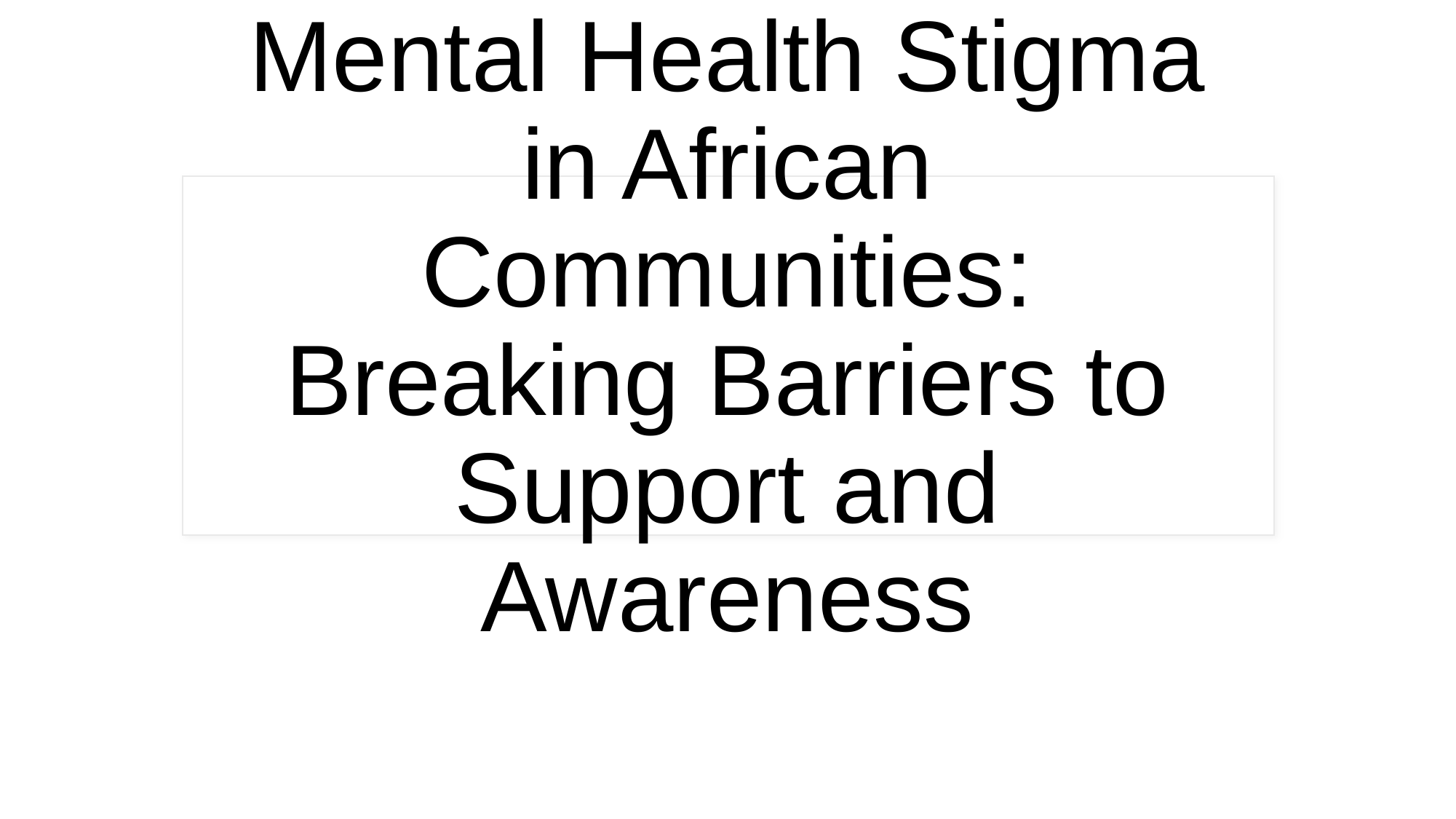

# Mental Health Stigma in African Communities: Breaking Barriers to Support and Awareness